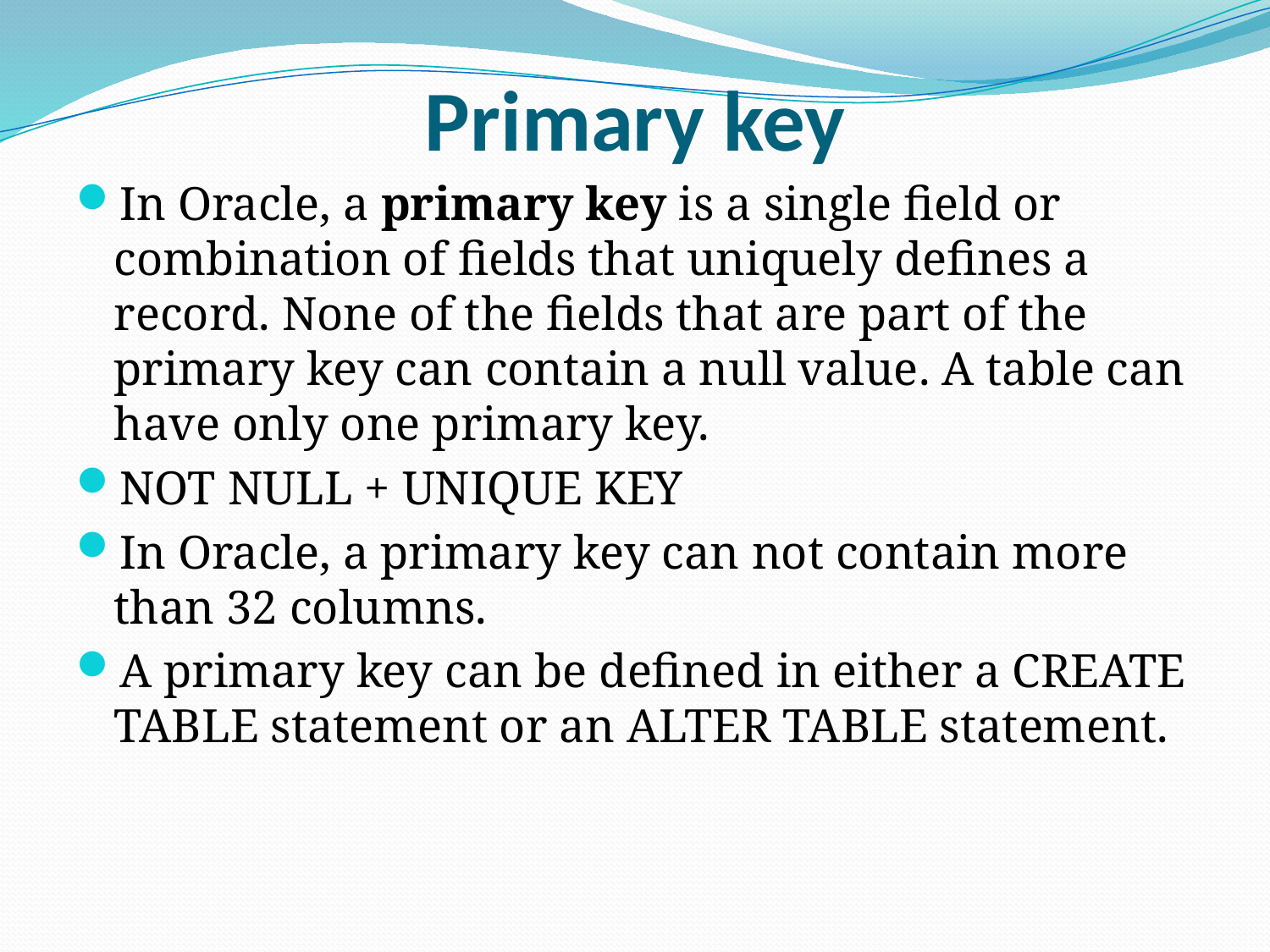

# Primary key
In Oracle, a primary key is a single field or combination of fields that uniquely defines a record. None of the fields that are part of the primary key can contain a null value. A table can have only one primary key.
NOT NULL + UNIQUE KEY
In Oracle, a primary key can not contain more than 32 columns.
A primary key can be defined in either a CREATE TABLE statement or an ALTER TABLE statement.